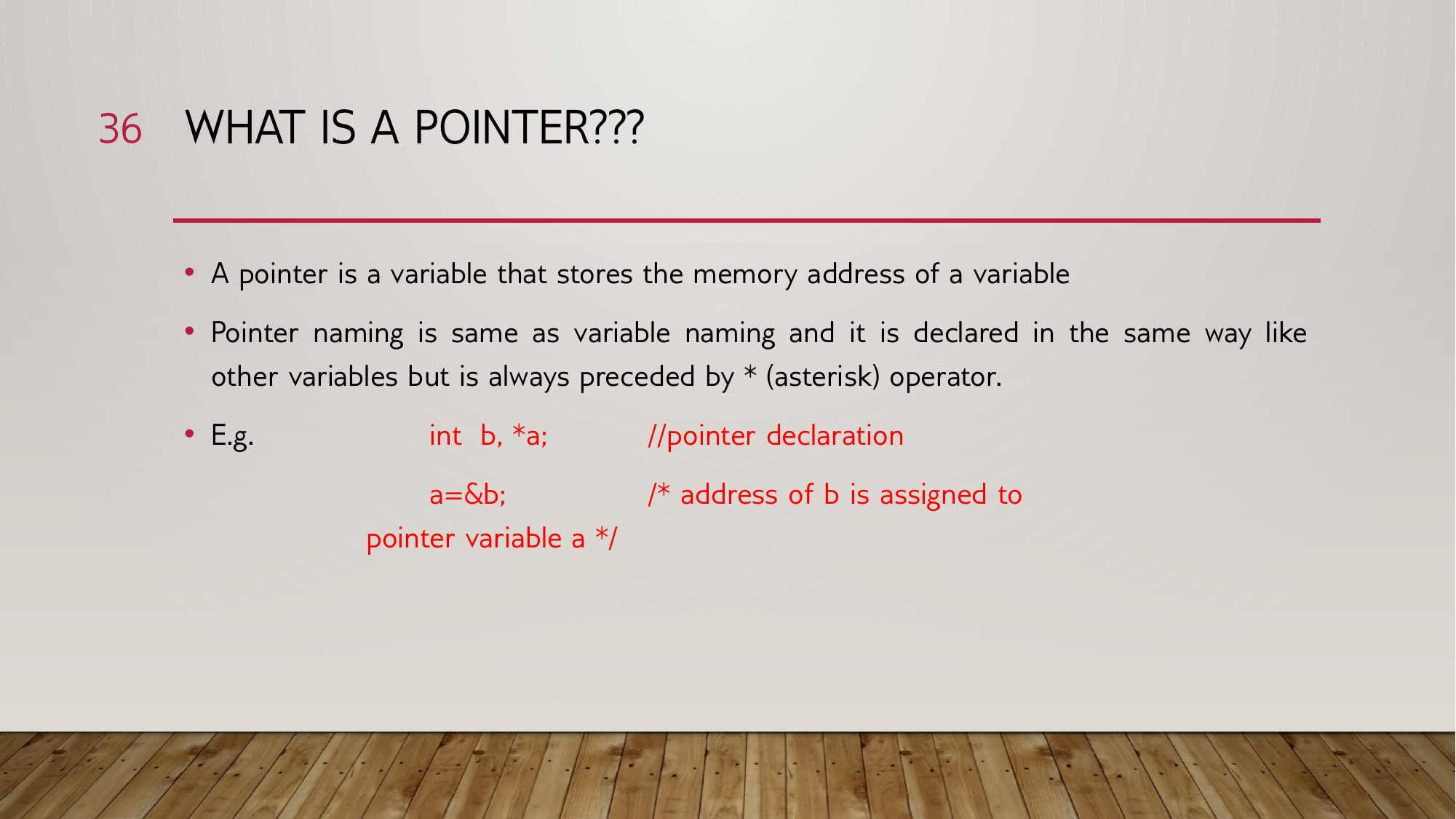

36
# What is a pointer???
A pointer is a variable that stores the memory address of a variable
Pointer naming is same as variable naming and it is declared in the same way like other variables but is always preceded by * (asterisk) operator.
E.g.		int  b, *a;	//pointer declaration
			a=&b;		/* address of b is assigned to 				     pointer variable a */